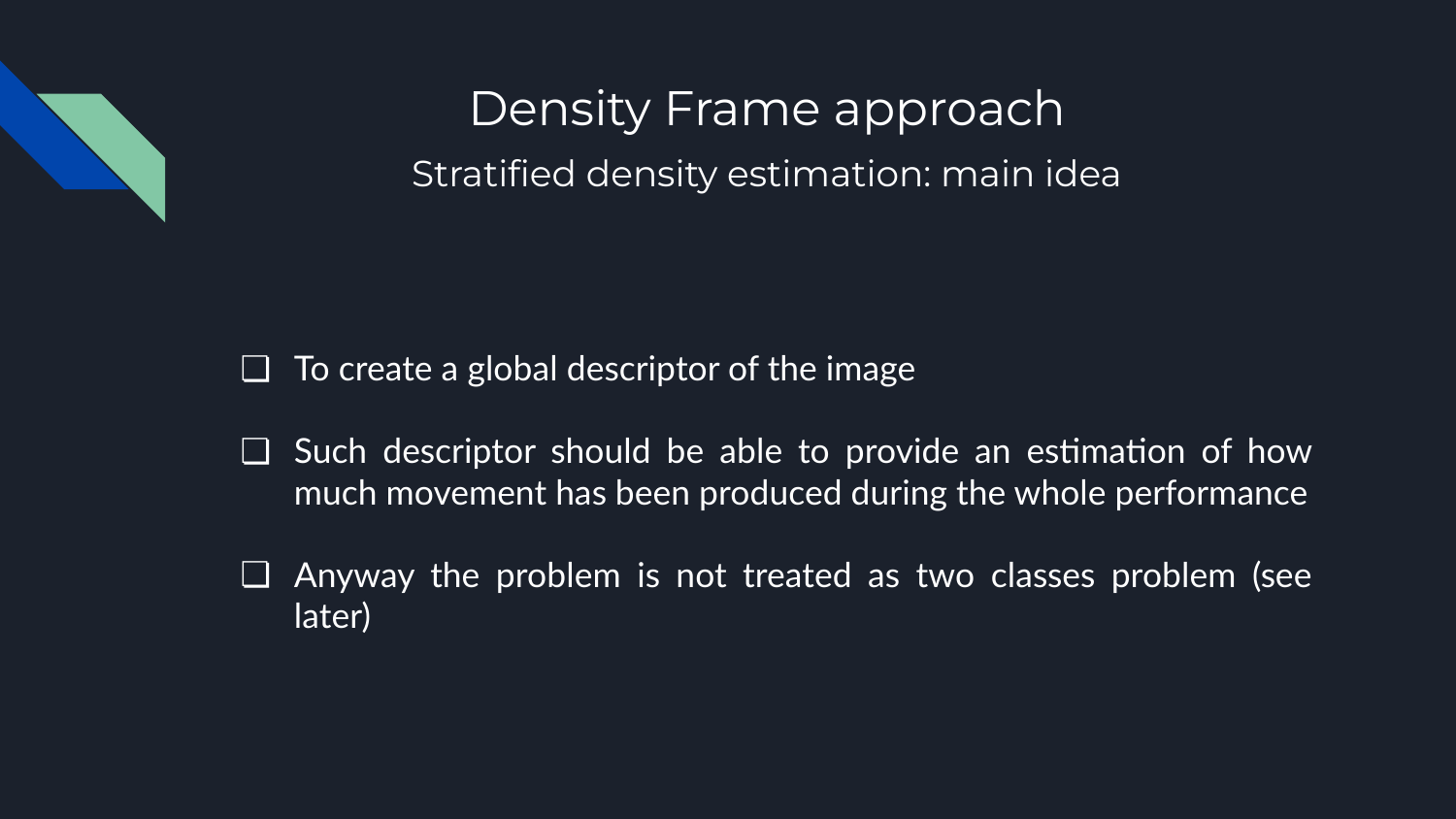

# Density Frame approach

Stratified density estimation: main idea

To create a global descriptor of the image

Such descriptor should be able to provide an estimation of how much movement has been produced during the whole performance

Anyway the problem is not treated as two classes problem (see later)